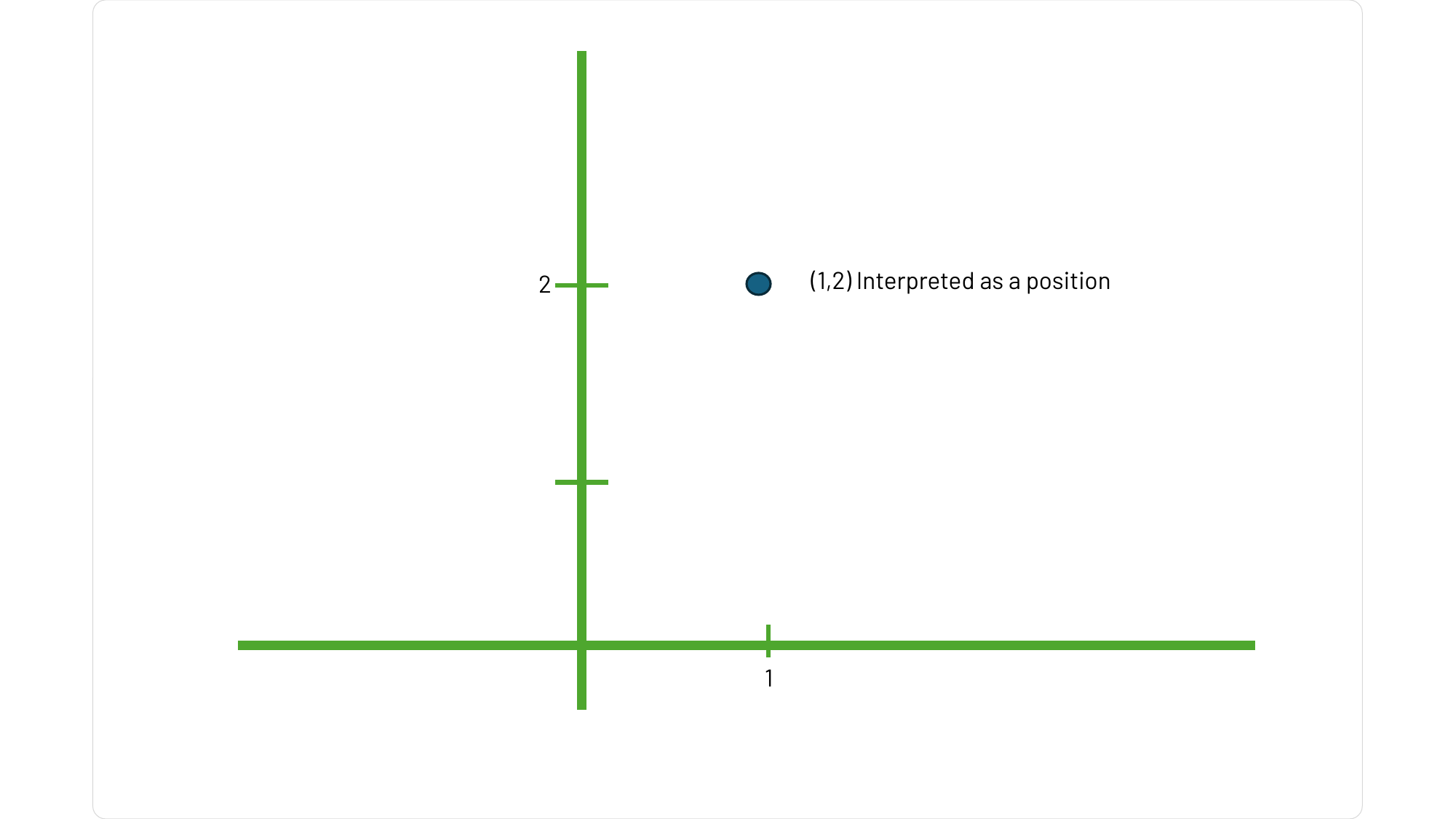

(1,2) Interpreted as a position
2

1